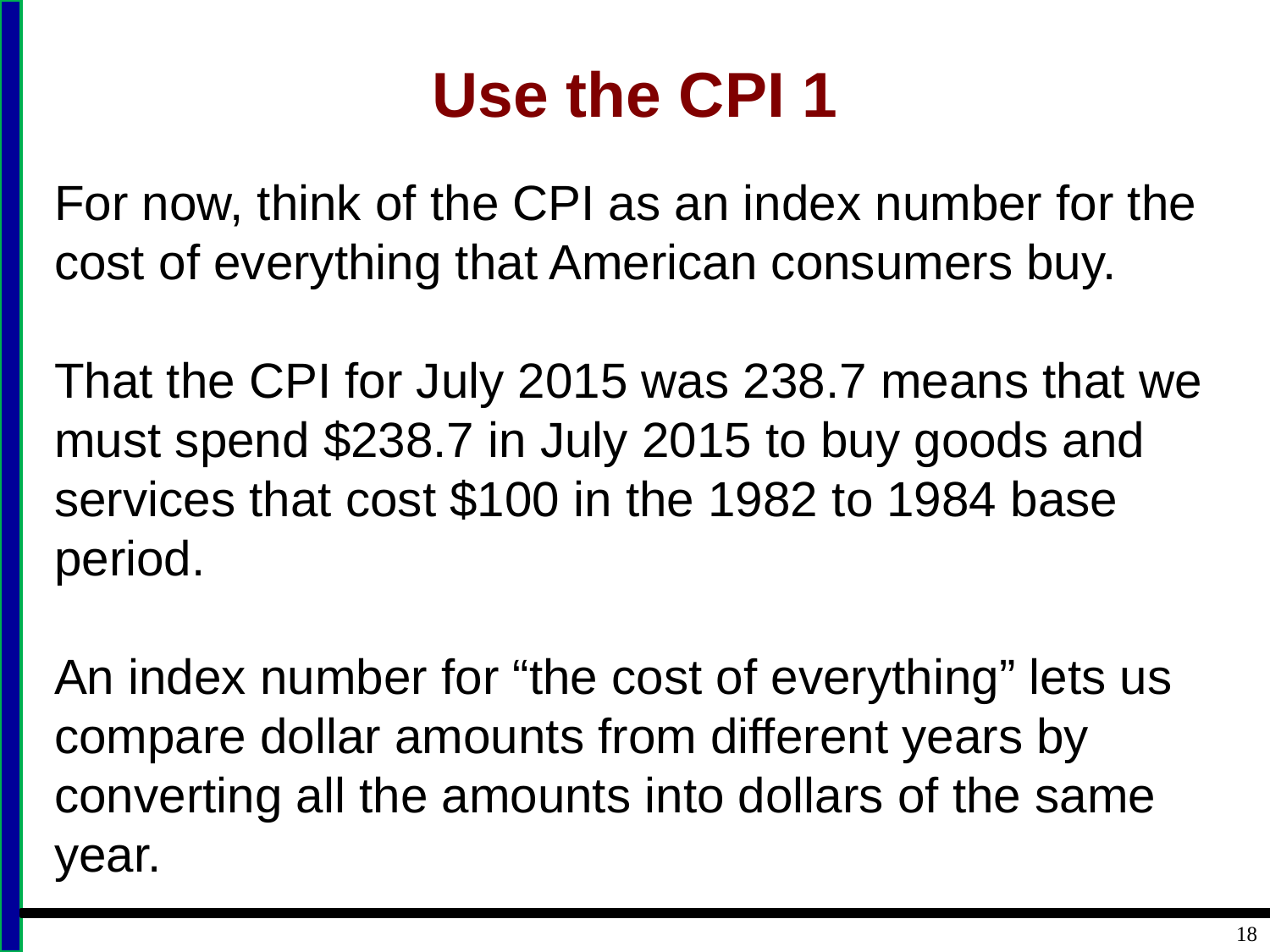

# Use the CPI 1
For now, think of the CPI as an index number for the cost of everything that American consumers buy.

That the CPI for July 2015 was 238.7 means that we must spend $238.7 in July 2015 to buy goods and services that cost $100 in the 1982 to 1984 base period.

An index number for “the cost of everything” lets us compare dollar amounts from different years by converting all the amounts into dollars of the same year.